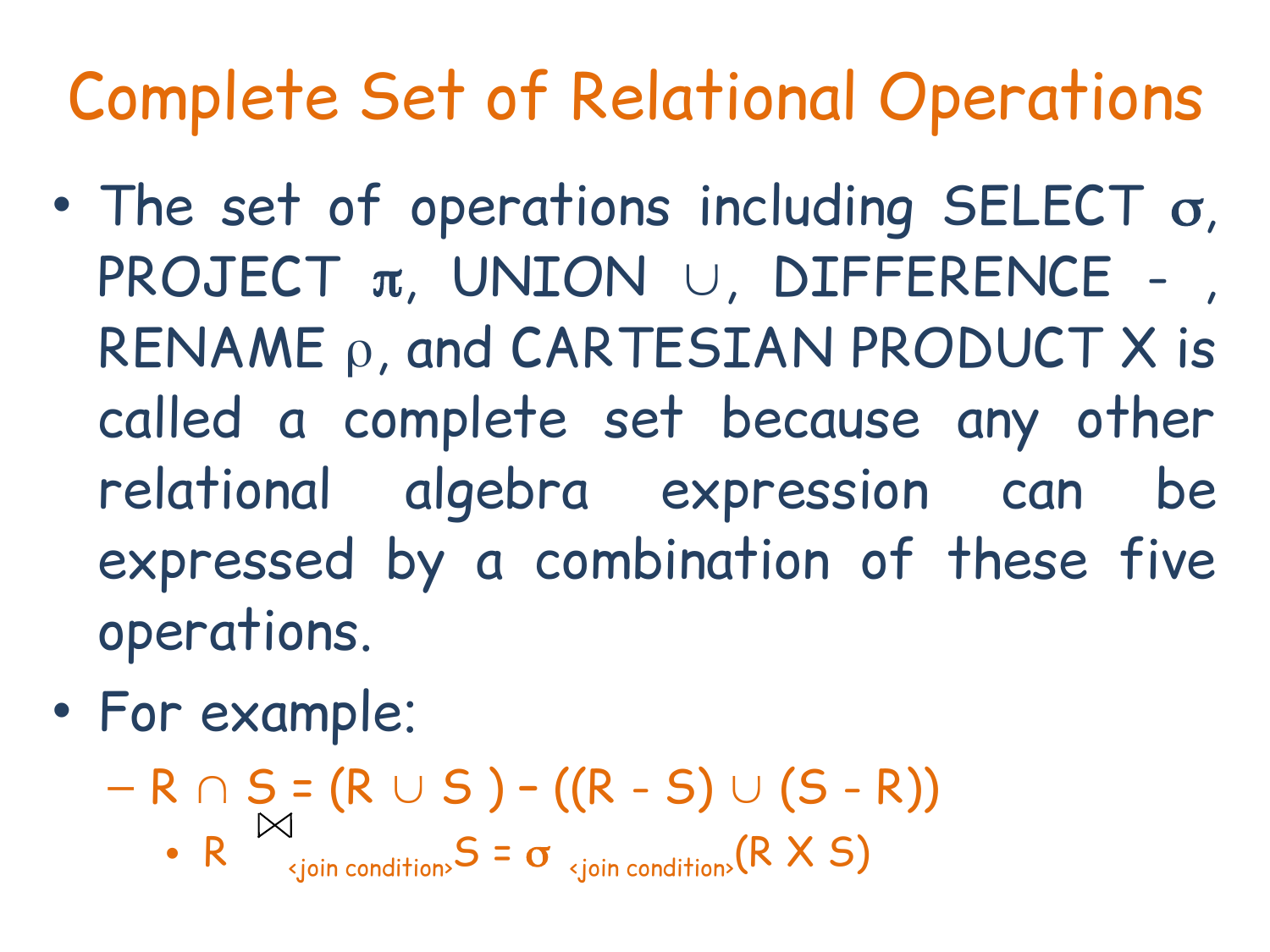

# Complete Set of Relational Operations
The set of operations including SELECT σ, PROJECT π, UNION ∪, DIFFERENCE - , RENAME ρ, and CARTESIAN PRODUCT X is called a complete set because any other relational algebra expression can be expressed by a combination of these five operations.
For example:
R ∩ S = (R ∪ S ) – ((R - S) ∪ (S - R))
R     <join condition>S = σ <join condition>(R X S)